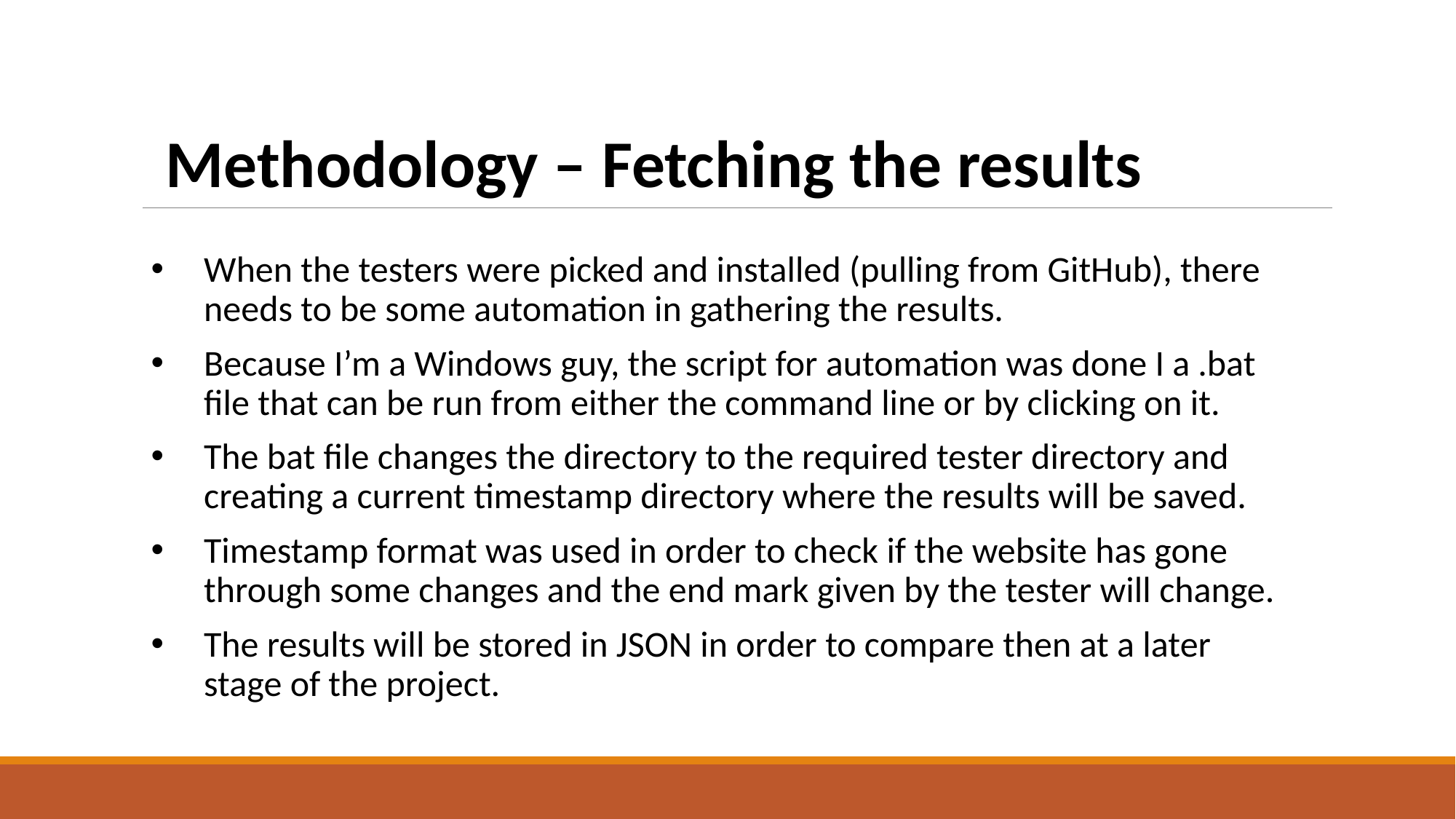

Methodology – Fetching the results
When the testers were picked and installed (pulling from GitHub), there needs to be some automation in gathering the results.
Because I’m a Windows guy, the script for automation was done I a .bat file that can be run from either the command line or by clicking on it.
The bat file changes the directory to the required tester directory and creating a current timestamp directory where the results will be saved.
Timestamp format was used in order to check if the website has gone through some changes and the end mark given by the tester will change.
The results will be stored in JSON in order to compare then at a later stage of the project.